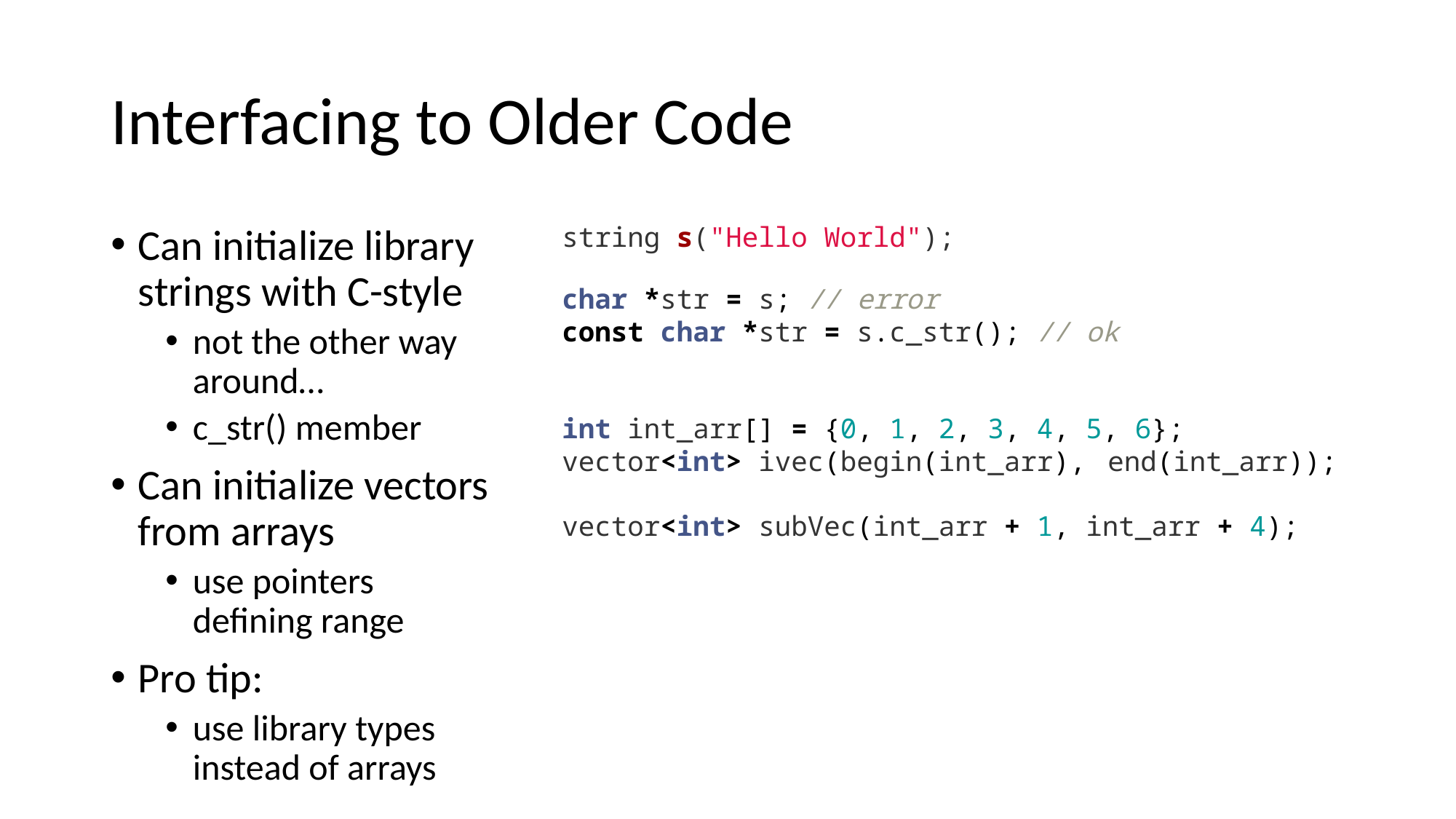

# Interfacing to Older Code
Can initialize library strings with C-style
not the other way around…
c_str() member
Can initialize vectors from arrays
use pointers defining range
Pro tip:
use library types instead of arrays
string s("Hello World");
char *str = s; // error
const char *str = s.c_str(); // ok

int int_arr[] = {0, 1, 2, 3, 4, 5, 6};
vector<int> ivec(begin(int_arr), 	end(int_arr));

vector<int> subVec(int_arr + 1, int_arr + 4);